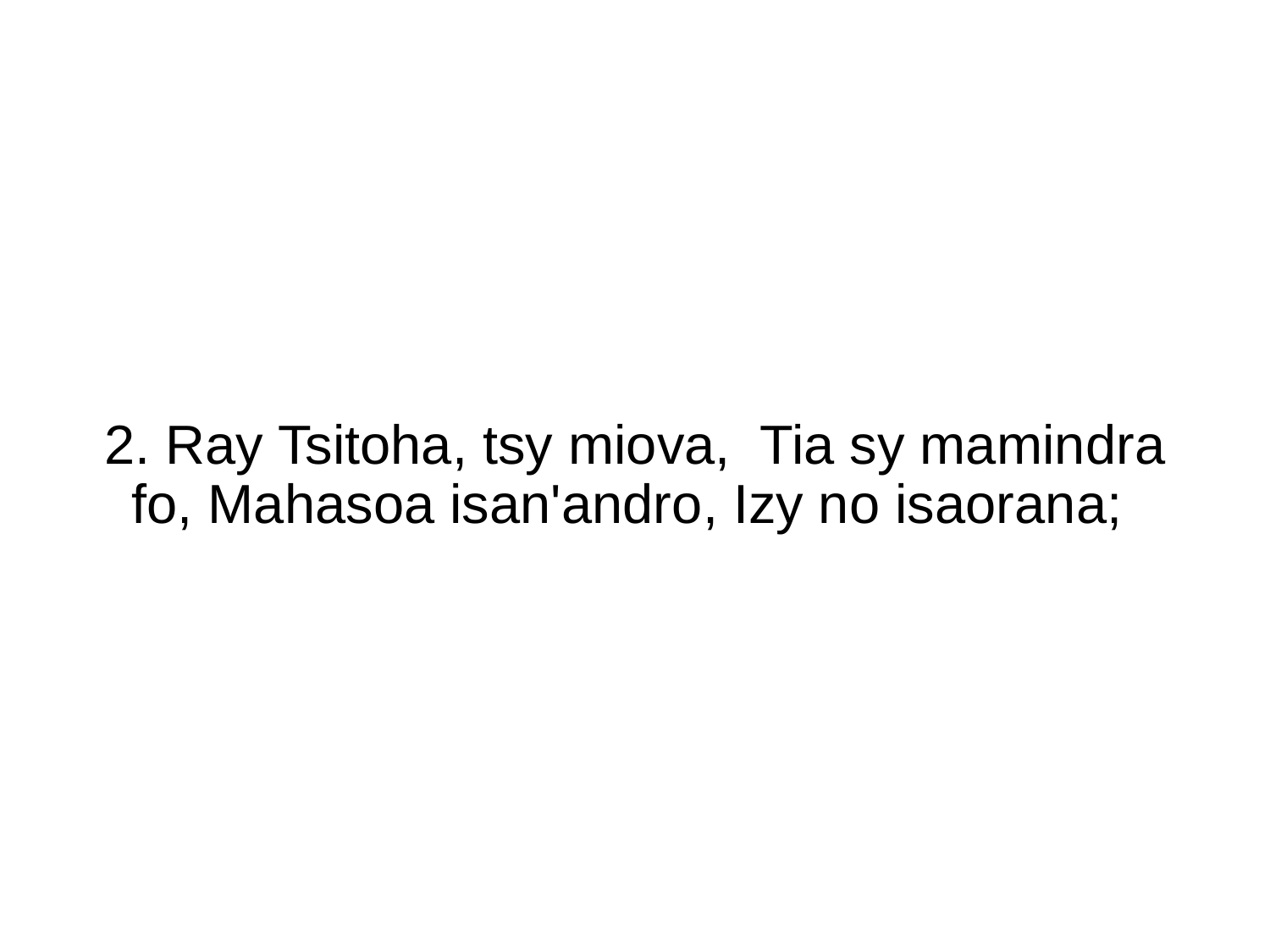

2. Ray Tsitoha, tsy miova,  Tia sy mamindra fo, Mahasoa isan'andro, Izy no isaorana;